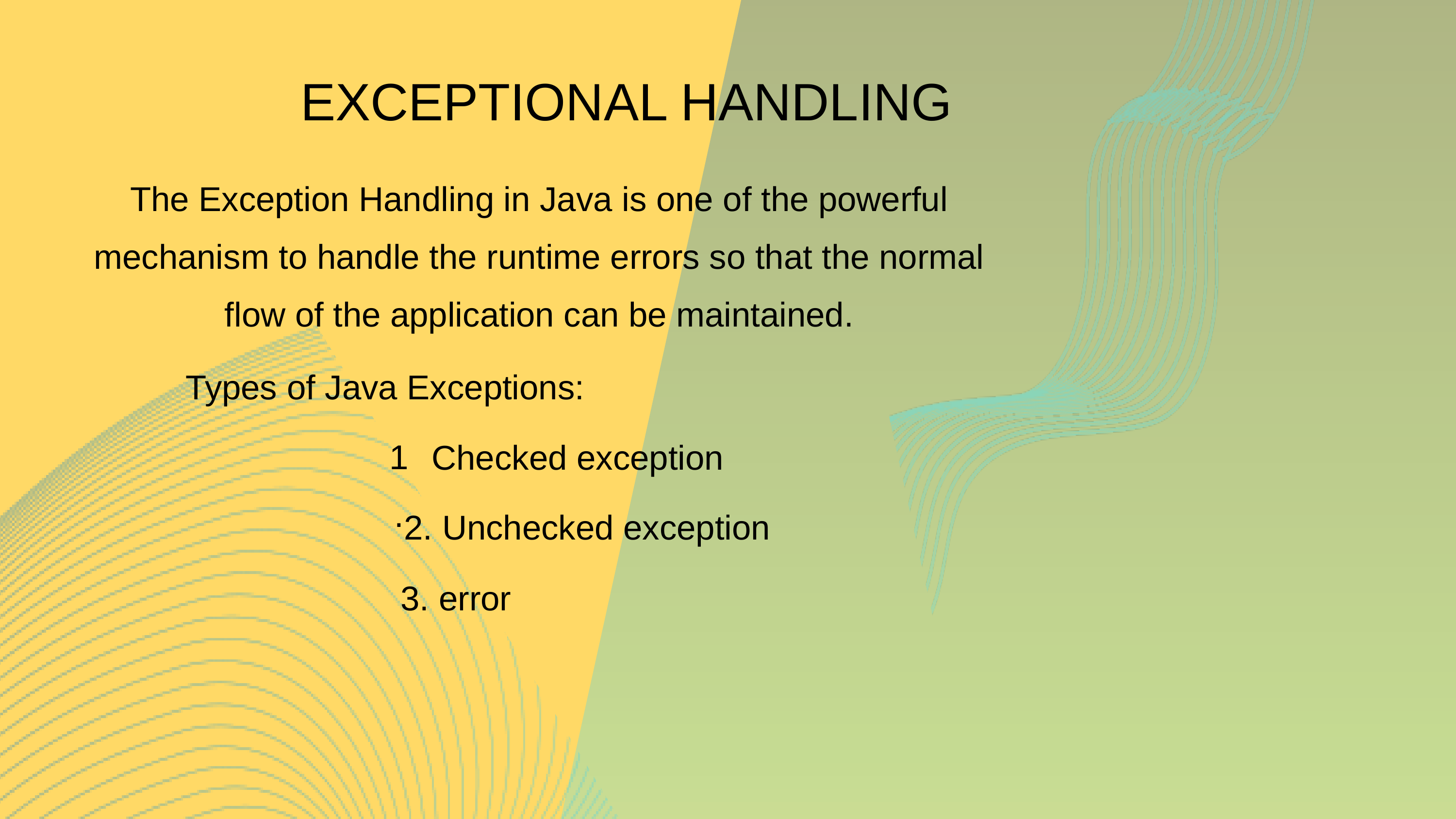

EXCEPTIONAL HANDLING
The Exception Handling in Java is one of the powerful mechanism to handle the runtime errors so that the normal flow of the application can be maintained.

Types of Java Exceptions:
1.
Checked exception

2. Unchecked exception
3. error